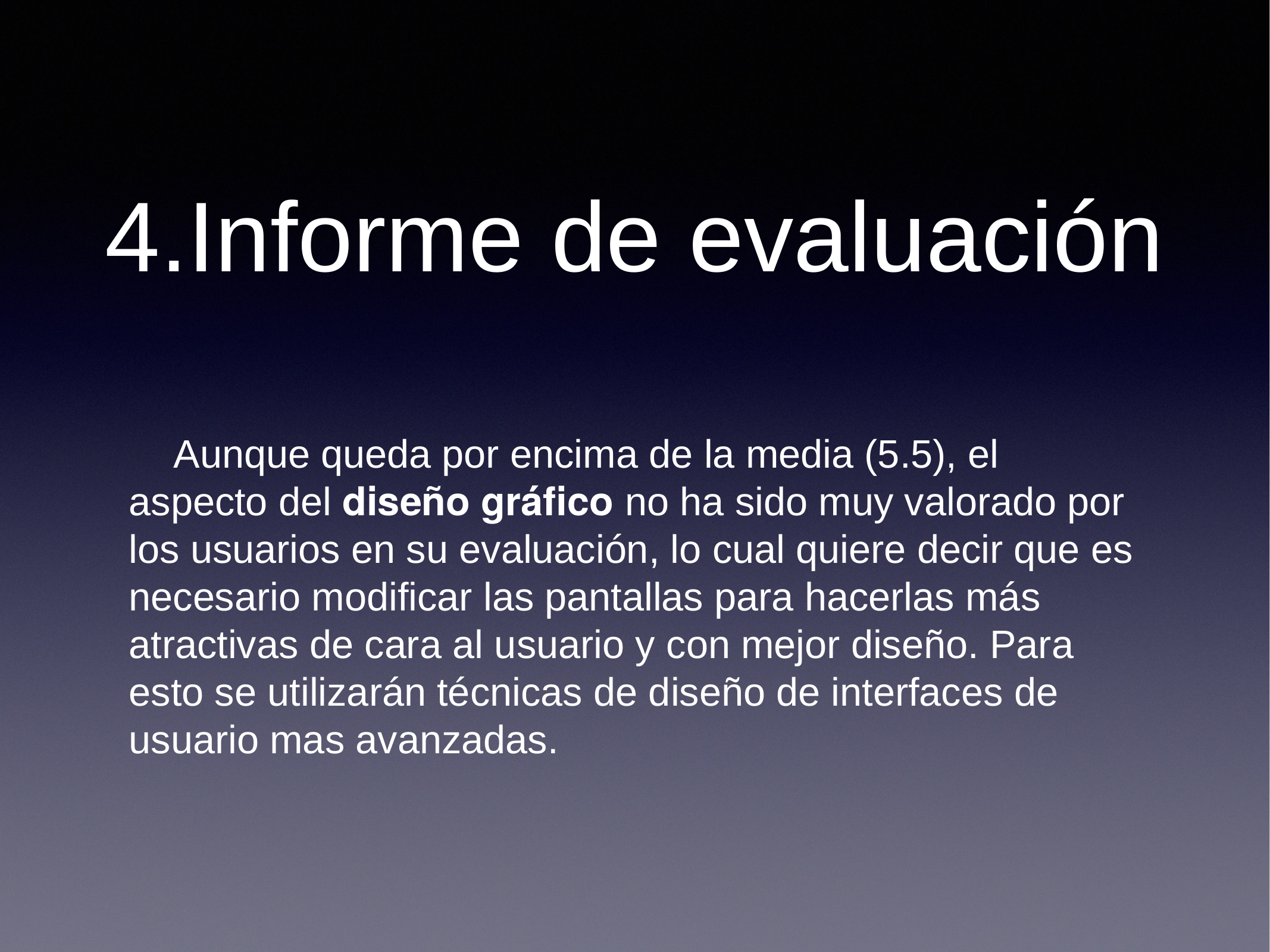

# 4.Informe de evaluación

Aunque queda por encima de la media (5.5), el aspecto del diseño gráfico no ha sido muy valorado por los usuarios en su evaluación, lo cual quiere decir que es necesario modificar las pantallas para hacerlas más atractivas de cara al usuario y con mejor diseño. Para esto se utilizarán técnicas de diseño de interfaces de usuario mas avanzadas.